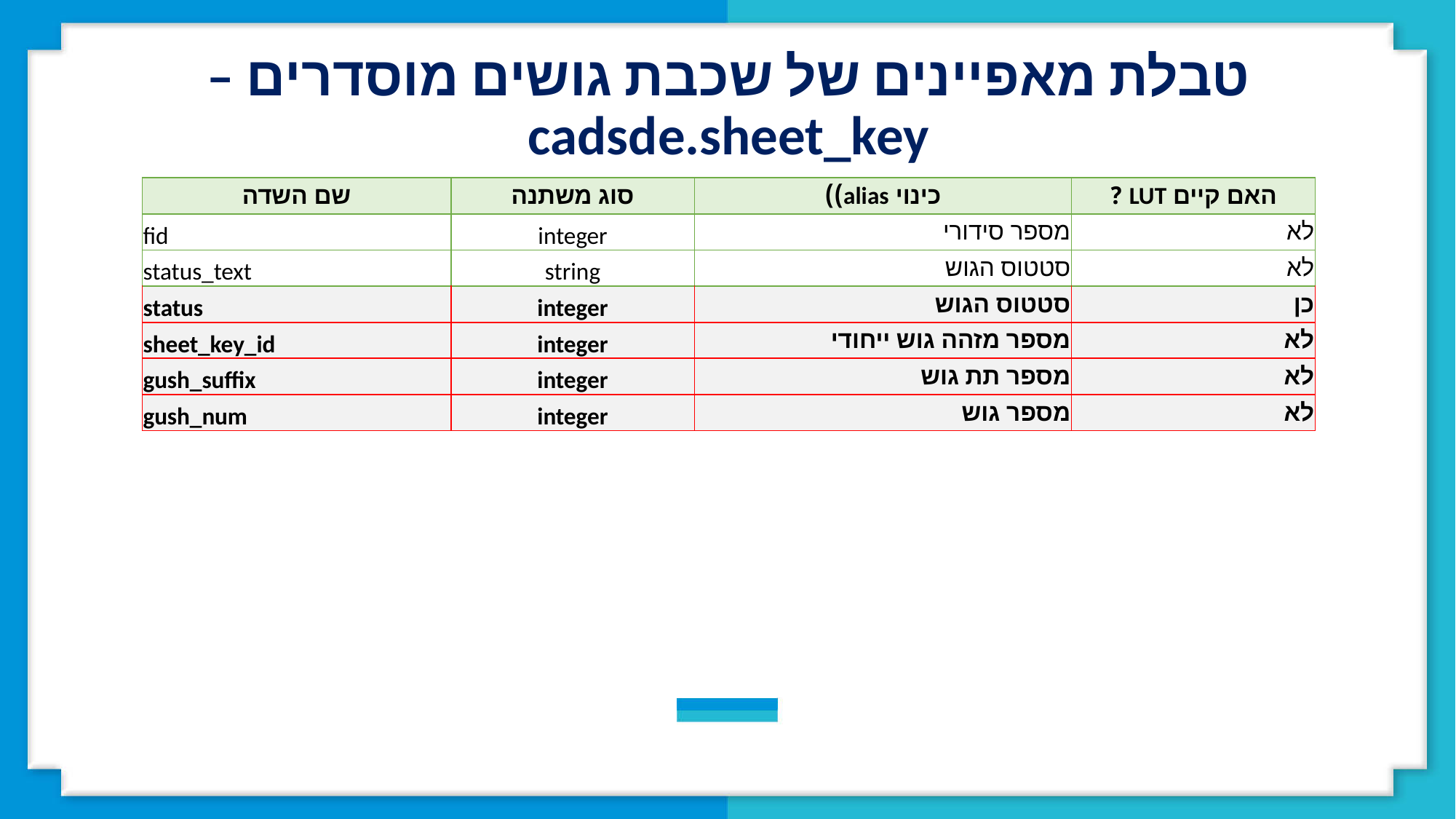

טבלת מאפיינים של שכבת גושים מוסדרים – cadsde.sheet_key
| שם השדה | סוג משתנה | כינוי alias)) | האם קיים LUT ? |
| --- | --- | --- | --- |
| fid | integer | מספר סידורי | לא |
| status\_text | string | סטטוס הגוש | לא |
| status | integer | סטטוס הגוש | כן |
| sheet\_key\_id | integer | מספר מזהה גוש ייחודי | לא |
| gush\_suffix | integer | מספר תת גוש | לא |
| gush\_num | integer | מספר גוש | לא |